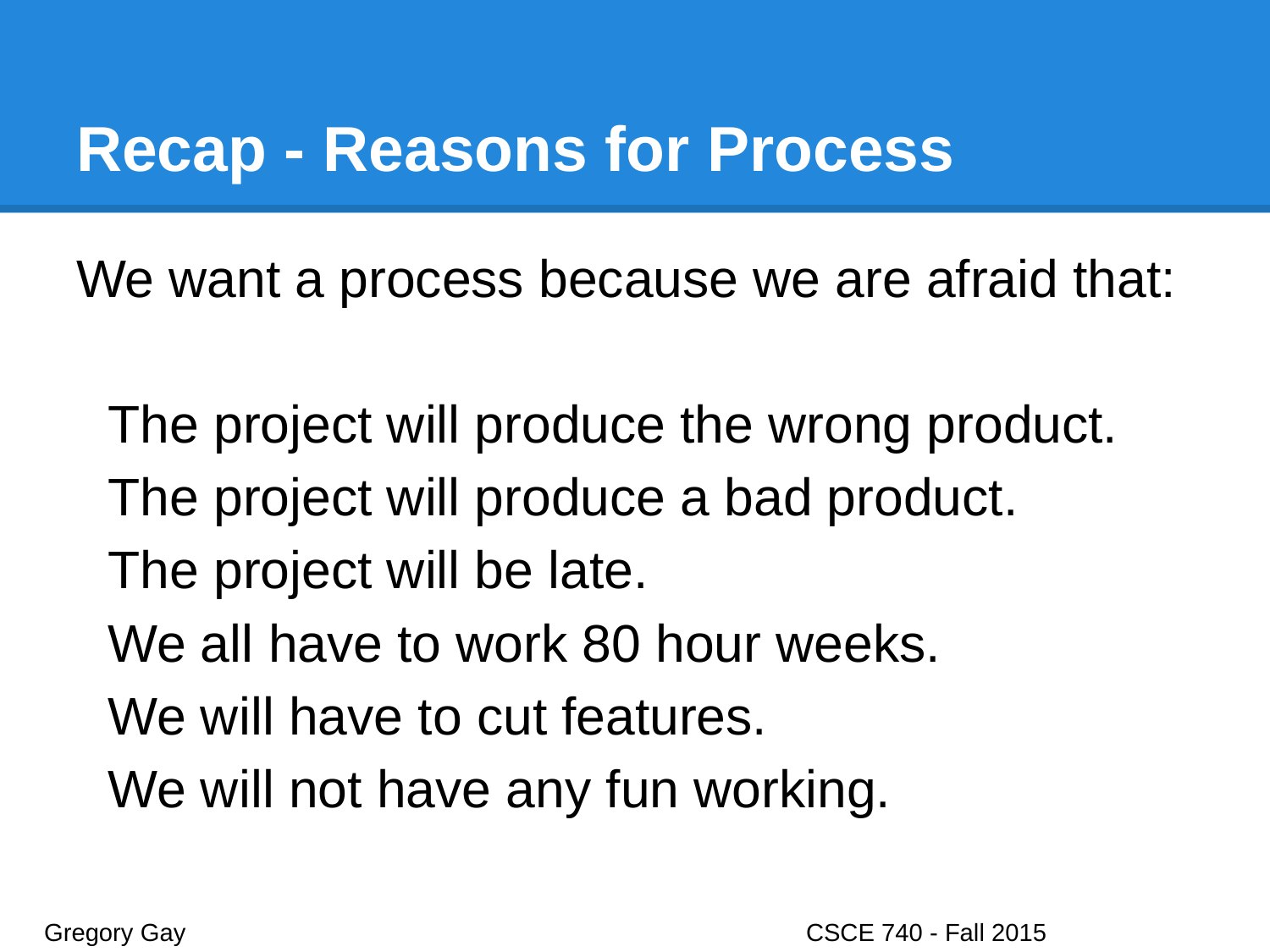

# Recap - Reasons for Process
We want a process because we are afraid that:

The project will produce the wrong product.
The project will produce a bad product.
The project will be late.
We all have to work 80 hour weeks.
We will have to cut features.
We will not have any fun working.
Gregory Gay					CSCE 740 - Fall 2015								27